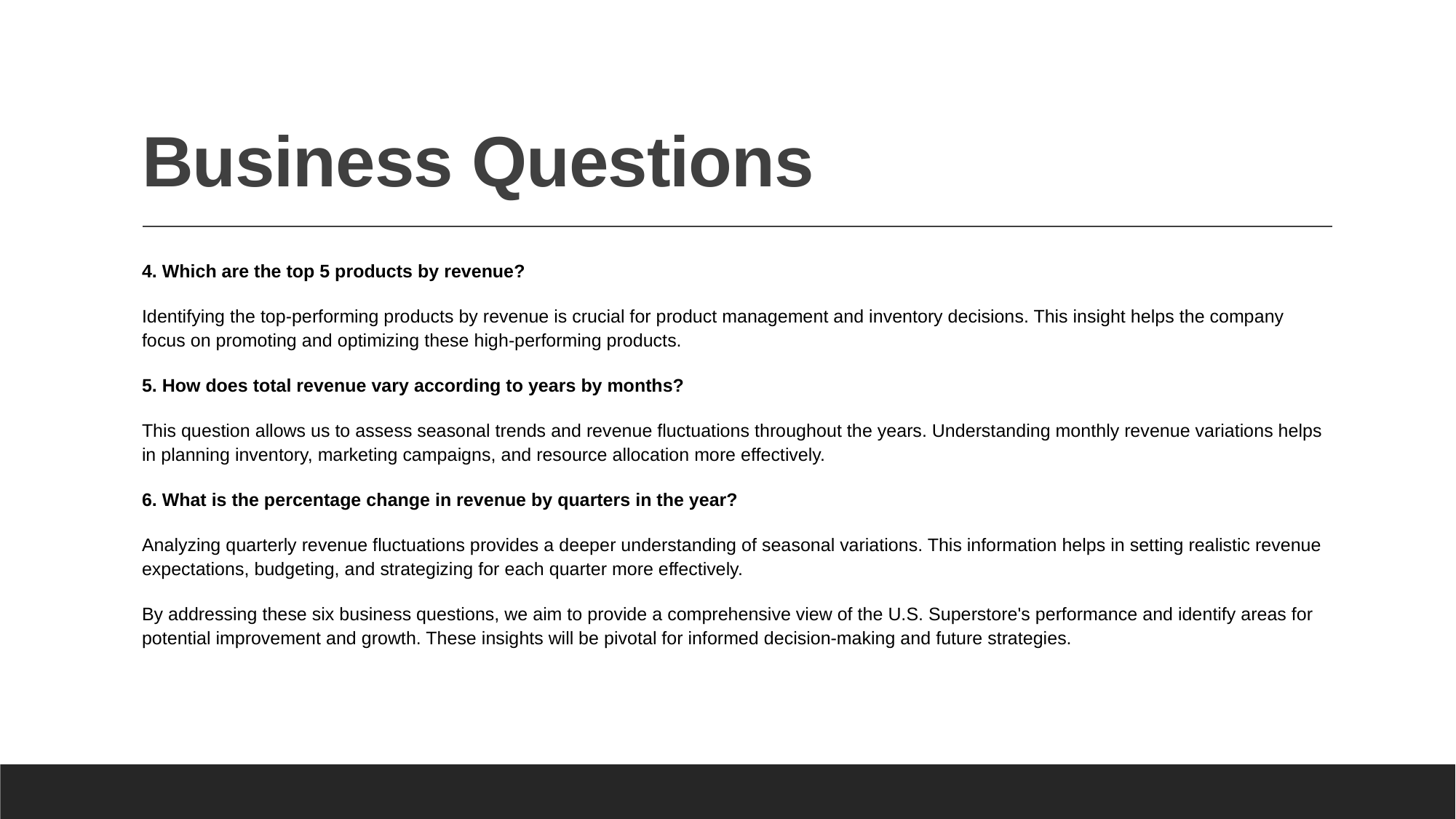

# Business Questions
4. Which are the top 5 products by revenue?
Identifying the top-performing products by revenue is crucial for product management and inventory decisions. This insight helps the company focus on promoting and optimizing these high-performing products.
5. How does total revenue vary according to years by months?
This question allows us to assess seasonal trends and revenue fluctuations throughout the years. Understanding monthly revenue variations helps in planning inventory, marketing campaigns, and resource allocation more effectively.
6. What is the percentage change in revenue by quarters in the year?
Analyzing quarterly revenue fluctuations provides a deeper understanding of seasonal variations. This information helps in setting realistic revenue expectations, budgeting, and strategizing for each quarter more effectively.
By addressing these six business questions, we aim to provide a comprehensive view of the U.S. Superstore's performance and identify areas for potential improvement and growth. These insights will be pivotal for informed decision-making and future strategies.